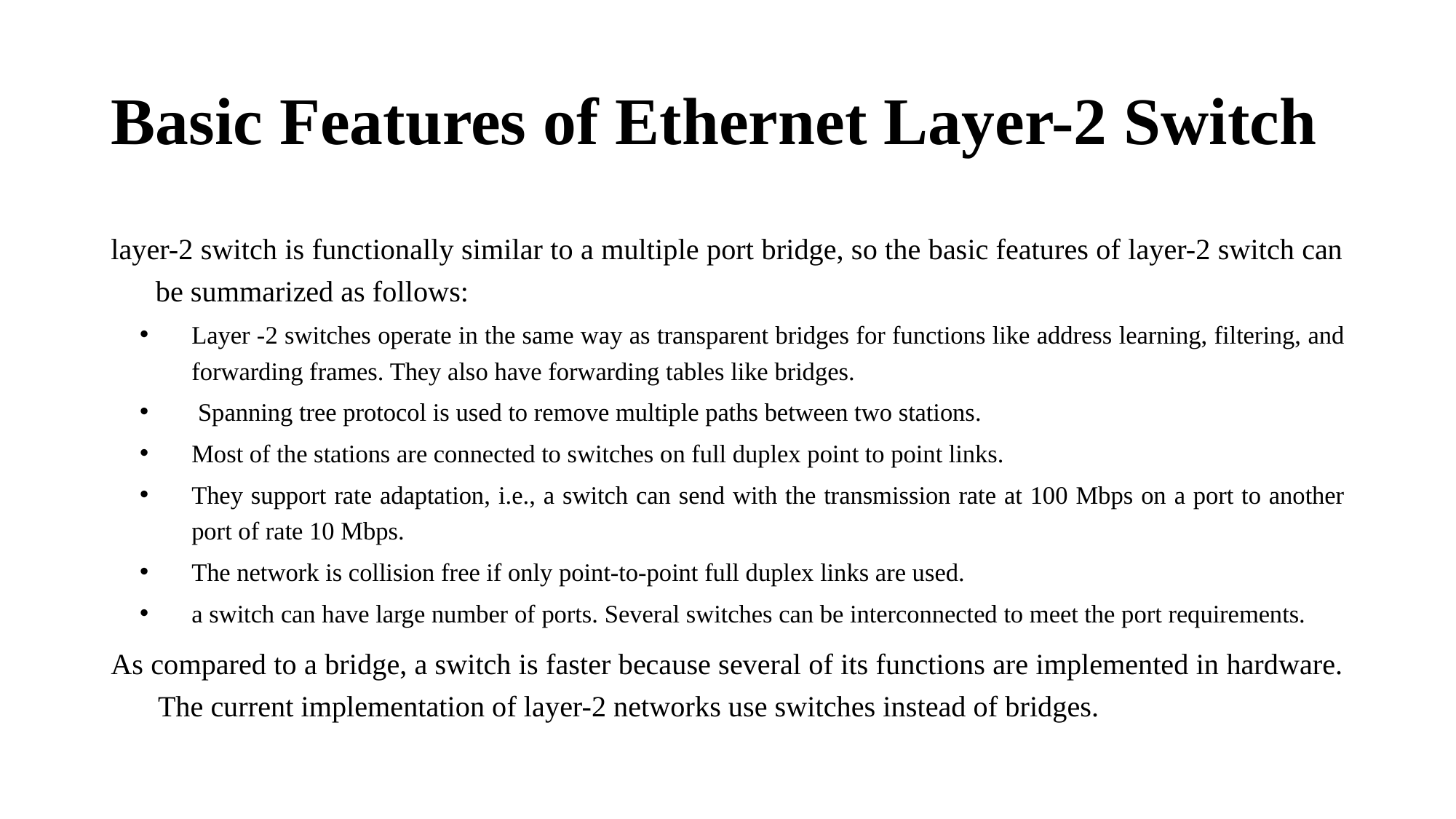

# Basic Features of Ethernet Layer-2 Switch
layer-2 switch is functionally similar to a multiple port bridge, so the basic features of layer-2 switch can be summarized as follows:
Layer -2 switches operate in the same way as transparent bridges for functions like address learning, filtering, and forwarding frames. They also have forwarding tables like bridges.
 Spanning tree protocol is used to remove multiple paths between two stations.
Most of the stations are connected to switches on full duplex point to point links.
They support rate adaptation, i.e., a switch can send with the transmission rate at 100 Mbps on a port to another port of rate 10 Mbps.
The network is collision free if only point-to-point full duplex links are used.
a switch can have large number of ports. Several switches can be interconnected to meet the port requirements.
As compared to a bridge, a switch is faster because several of its functions are implemented in hardware. The current implementation of layer-2 networks use switches instead of bridges.